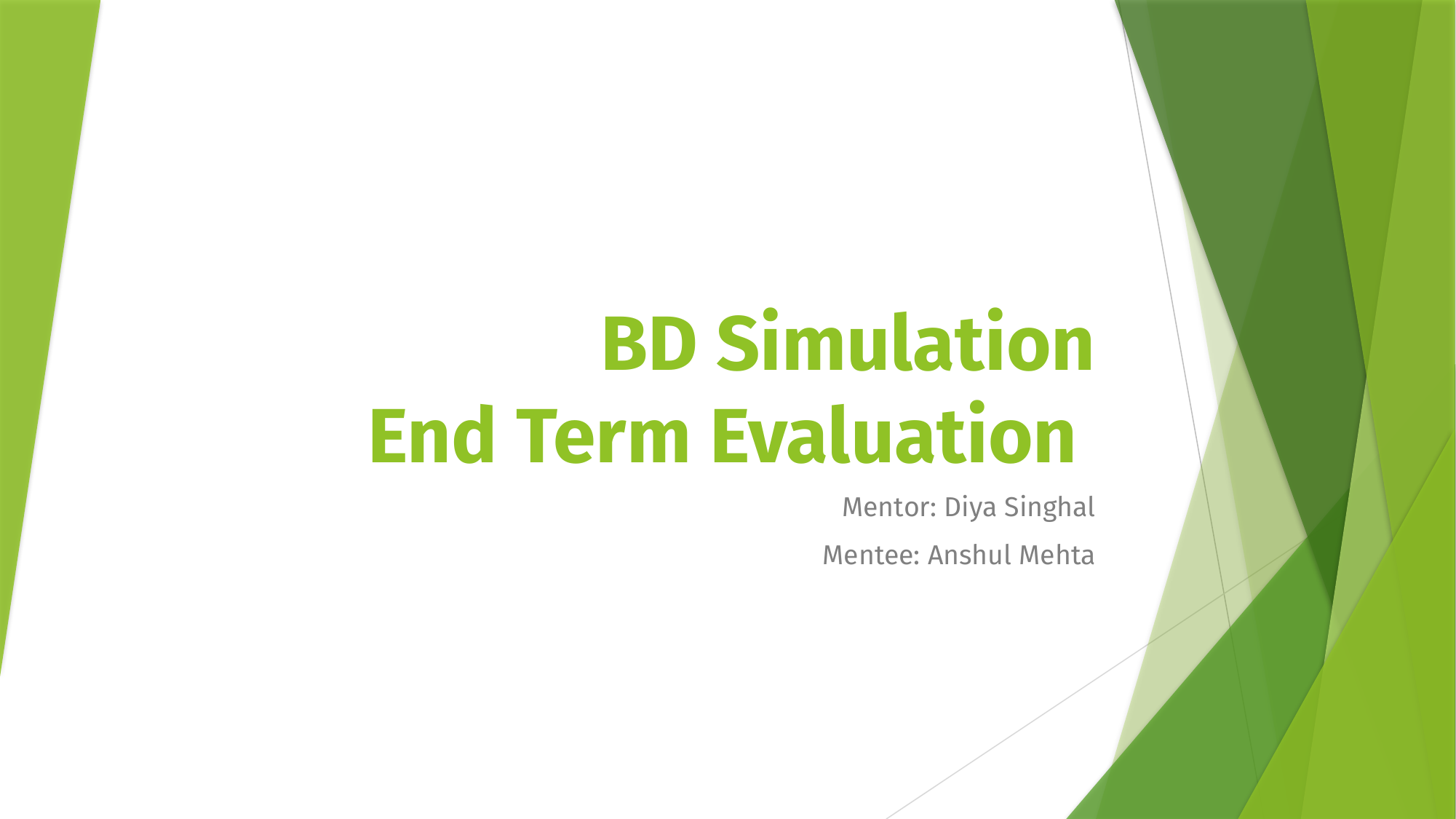

# BD Simulation End Term Evaluation
Mentor: Diya Singhal
Mentee: Anshul Mehta